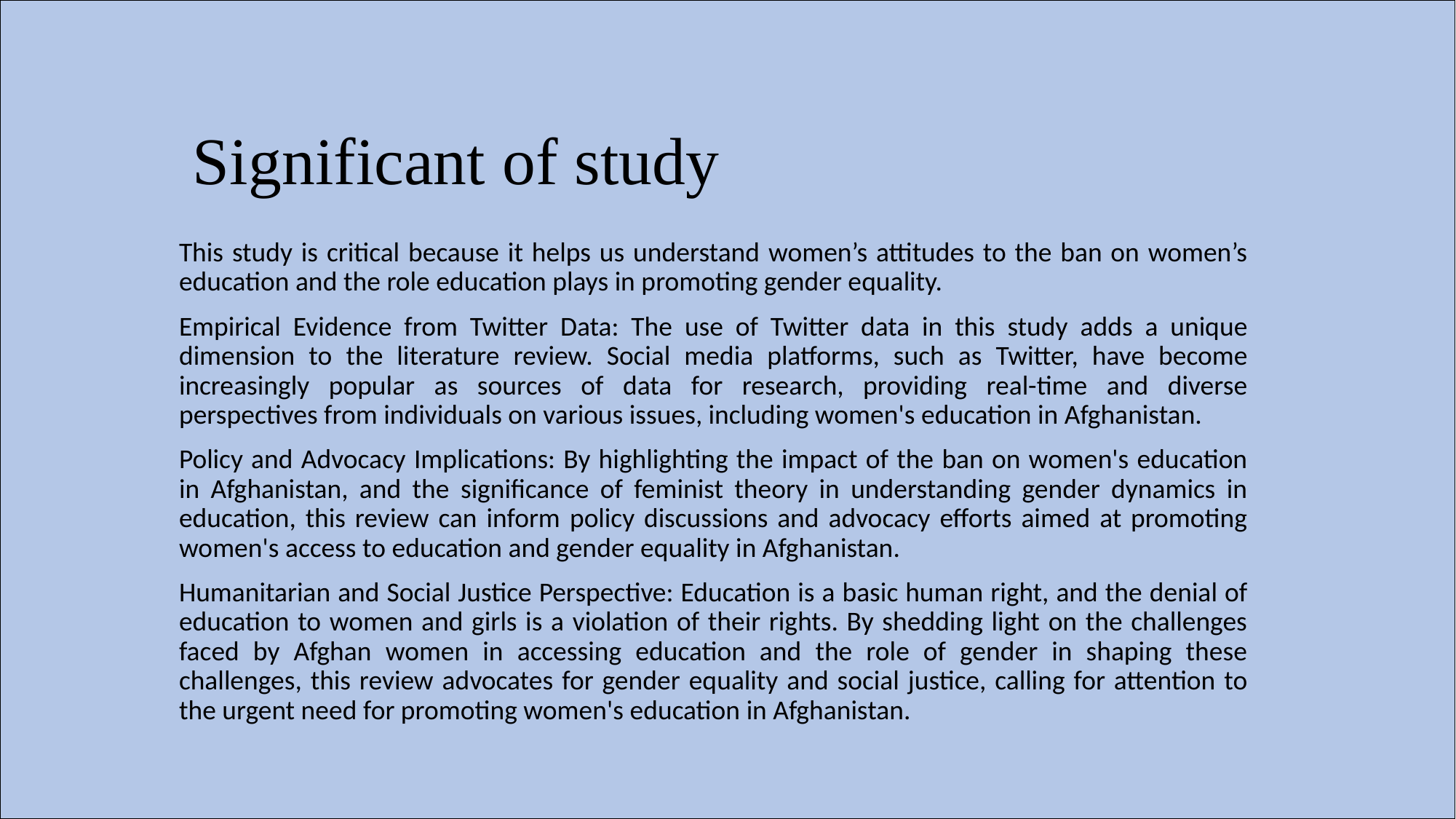

# Significant of study
This study is critical because it helps us understand women’s attitudes to the ban on women’s education and the role education plays in promoting gender equality.
Empirical Evidence from Twitter Data: The use of Twitter data in this study adds a unique dimension to the literature review. Social media platforms, such as Twitter, have become increasingly popular as sources of data for research, providing real-time and diverse perspectives from individuals on various issues, including women's education in Afghanistan.
Policy and Advocacy Implications: By highlighting the impact of the ban on women's education in Afghanistan, and the significance of feminist theory in understanding gender dynamics in education, this review can inform policy discussions and advocacy efforts aimed at promoting women's access to education and gender equality in Afghanistan.
Humanitarian and Social Justice Perspective: Education is a basic human right, and the denial of education to women and girls is a violation of their rights. By shedding light on the challenges faced by Afghan women in accessing education and the role of gender in shaping these challenges, this review advocates for gender equality and social justice, calling for attention to the urgent need for promoting women's education in Afghanistan.